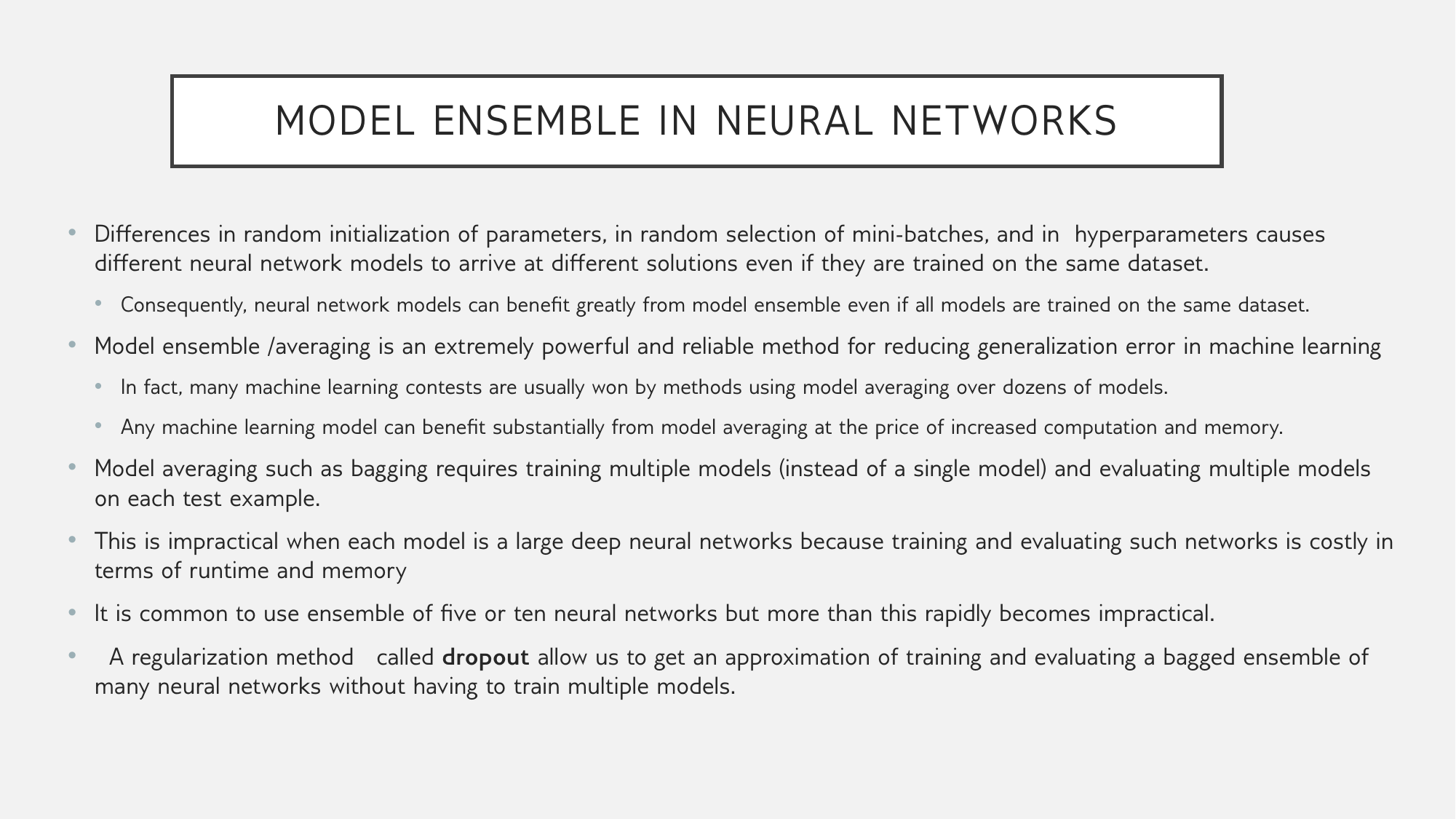

# Model Ensemble in neural networks
Differences in random initialization of parameters, in random selection of mini-batches, and in  hyperparameters causes different neural network models to arrive at different solutions even if they are trained on the same dataset.
Consequently, neural network models can benefit greatly from model ensemble even if all models are trained on the same dataset.
Model ensemble /averaging is an extremely powerful and reliable method for reducing generalization error in machine learning
In fact, many machine learning contests are usually won by methods using model averaging over dozens of models.
Any machine learning model can benefit substantially from model averaging at the price of increased computation and memory.
Model averaging such as bagging requires training multiple models (instead of a single model) and evaluating multiple models on each test example.
This is impractical when each model is a large deep neural networks because training and evaluating such networks is costly in terms of runtime and memory
It is common to use ensemble of five or ten neural networks but more than this rapidly becomes impractical.
  A regularization method   called dropout allow us to get an approximation of training and evaluating a bagged ensemble of many neural networks without having to train multiple models.